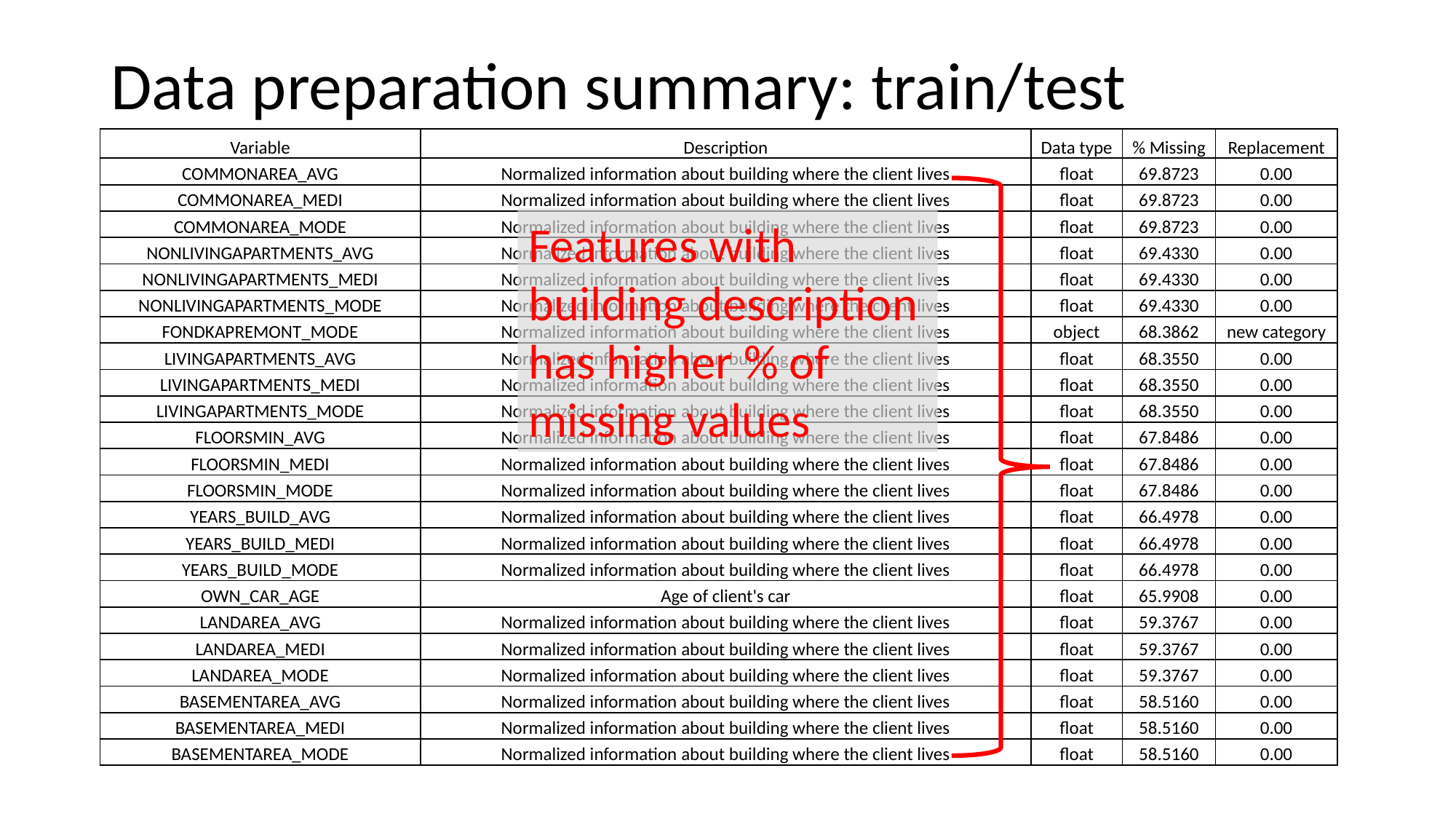

# Data preparation summary: train/test
| Variable | Description | Data type | % Missing | Replacement |
| --- | --- | --- | --- | --- |
| COMMONAREA\_AVG | Normalized information about building where the client lives | float | 69.8723 | 0.00 |
| COMMONAREA\_MEDI | Normalized information about building where the client lives | float | 69.8723 | 0.00 |
| COMMONAREA\_MODE | Normalized information about building where the client lives | float | 69.8723 | 0.00 |
| NONLIVINGAPARTMENTS\_AVG | Normalized information about building where the client lives | float | 69.4330 | 0.00 |
| NONLIVINGAPARTMENTS\_MEDI | Normalized information about building where the client lives | float | 69.4330 | 0.00 |
| NONLIVINGAPARTMENTS\_MODE | Normalized information about building where the client lives | float | 69.4330 | 0.00 |
| FONDKAPREMONT\_MODE | Normalized information about building where the client lives | object | 68.3862 | new category |
| LIVINGAPARTMENTS\_AVG | Normalized information about building where the client lives | float | 68.3550 | 0.00 |
| LIVINGAPARTMENTS\_MEDI | Normalized information about building where the client lives | float | 68.3550 | 0.00 |
| LIVINGAPARTMENTS\_MODE | Normalized information about building where the client lives | float | 68.3550 | 0.00 |
| FLOORSMIN\_AVG | Normalized information about building where the client lives | float | 67.8486 | 0.00 |
| FLOORSMIN\_MEDI | Normalized information about building where the client lives | float | 67.8486 | 0.00 |
| FLOORSMIN\_MODE | Normalized information about building where the client lives | float | 67.8486 | 0.00 |
| YEARS\_BUILD\_AVG | Normalized information about building where the client lives | float | 66.4978 | 0.00 |
| YEARS\_BUILD\_MEDI | Normalized information about building where the client lives | float | 66.4978 | 0.00 |
| YEARS\_BUILD\_MODE | Normalized information about building where the client lives | float | 66.4978 | 0.00 |
| OWN\_CAR\_AGE | Age of client's car | float | 65.9908 | 0.00 |
| LANDAREA\_AVG | Normalized information about building where the client lives | float | 59.3767 | 0.00 |
| LANDAREA\_MEDI | Normalized information about building where the client lives | float | 59.3767 | 0.00 |
| LANDAREA\_MODE | Normalized information about building where the client lives | float | 59.3767 | 0.00 |
| BASEMENTAREA\_AVG | Normalized information about building where the client lives | float | 58.5160 | 0.00 |
| BASEMENTAREA\_MEDI | Normalized information about building where the client lives | float | 58.5160 | 0.00 |
| BASEMENTAREA\_MODE | Normalized information about building where the client lives | float | 58.5160 | 0.00 |

Features with building description has higher % of missing values